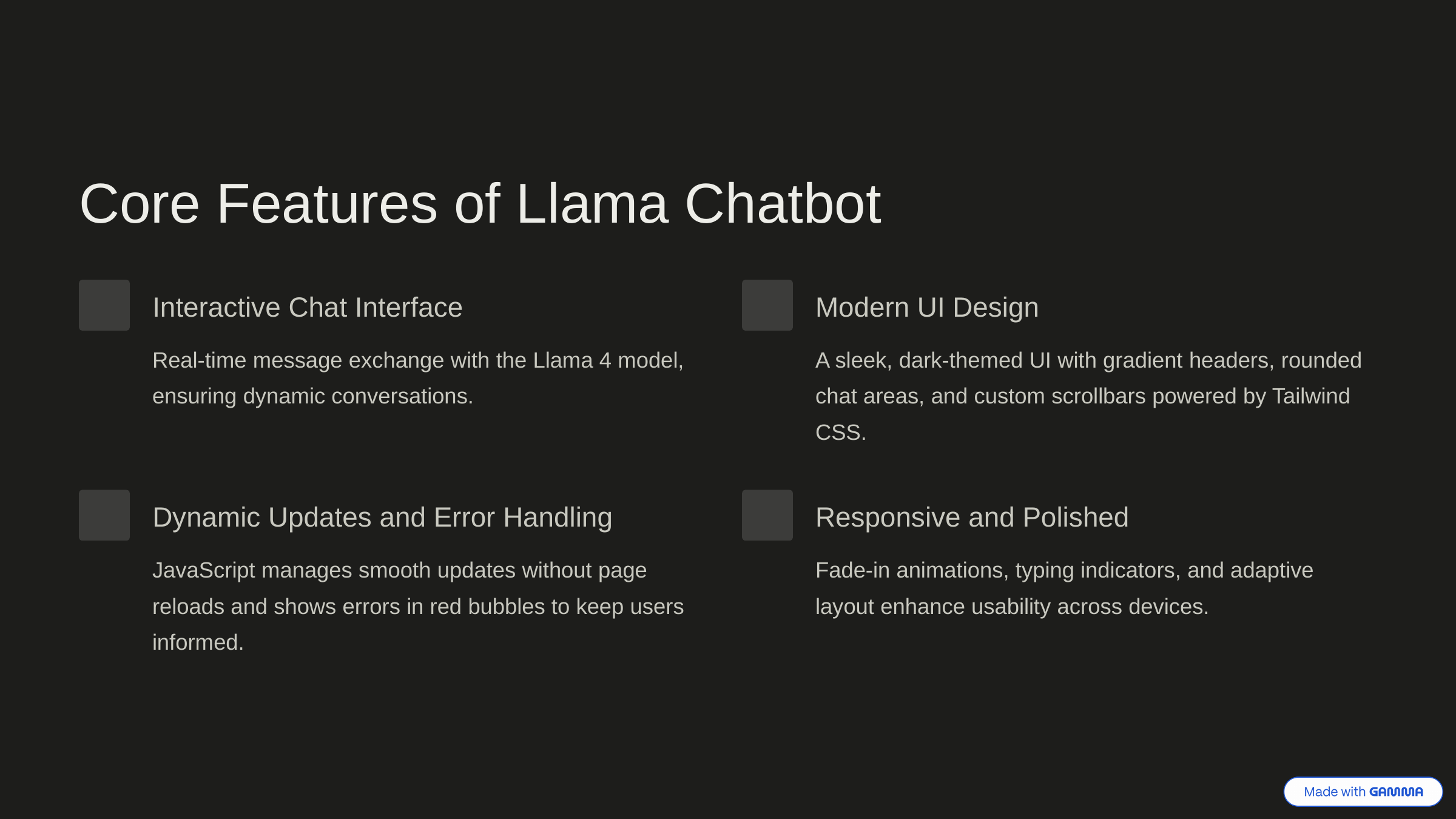

Core Features of Llama Chatbot

Interactive Chat Interface
Modern UI Design
Real-time message exchange with the Llama 4 model, ensuring dynamic conversations.
A sleek, dark-themed UI with gradient headers, rounded chat areas, and custom scrollbars powered by Tailwind CSS.

Dynamic Updates and Error Handling
Responsive and Polished
JavaScript manages smooth updates without page reloads and shows errors in red bubbles to keep users informed.
Fade-in animations, typing indicators, and adaptive layout enhance usability across devices.